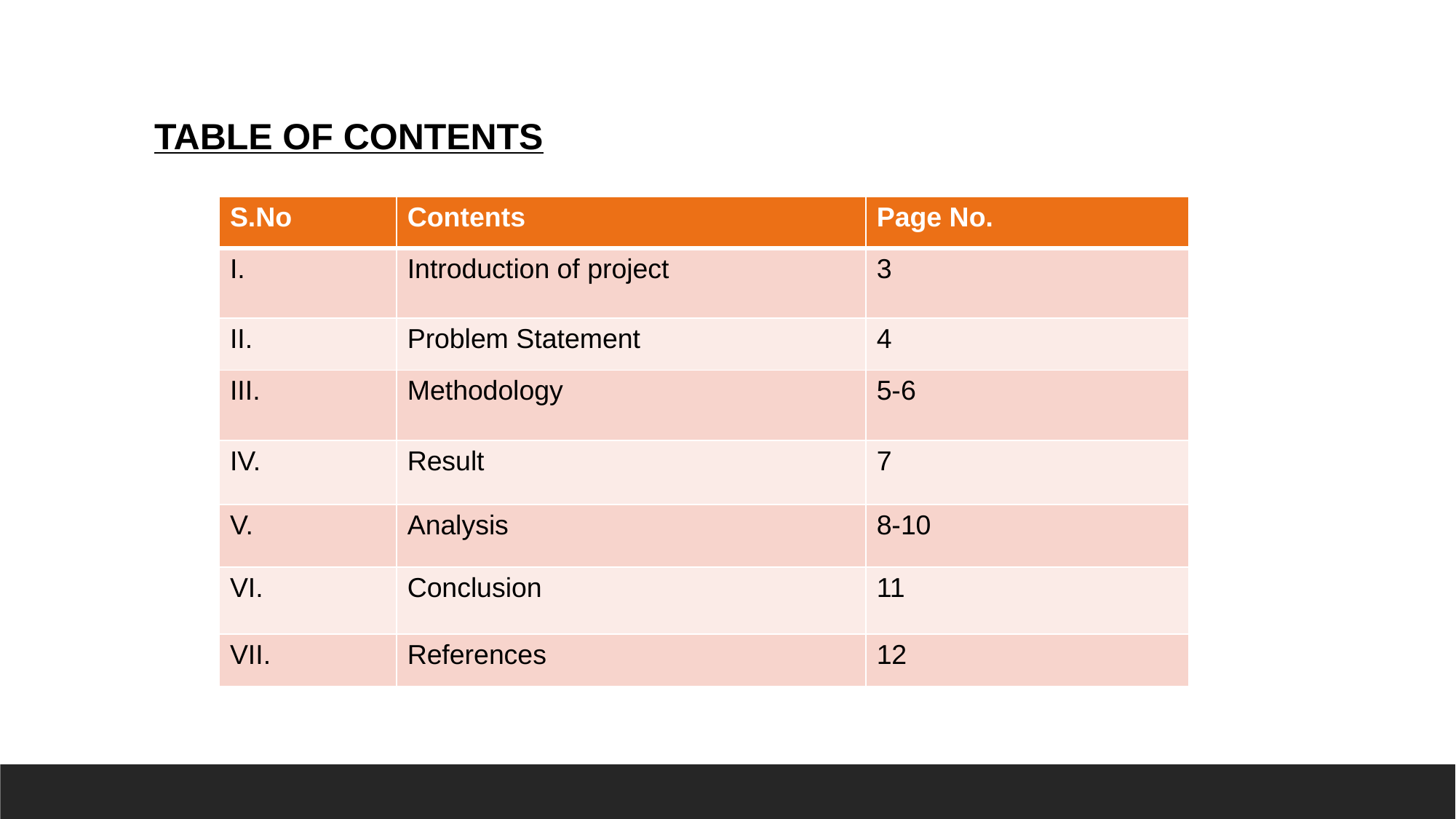

TABLE OF CONTENTS

| S.No | Contents | Page No. |
| --- | --- | --- |
| I. | Introduction of project | 3 |
| II. | Problem Statement | 4 |
| III. | Methodology | 5-6 |
| IV. | Result | 7 |
| V. | Analysis | 8-10 |
| VI. | Conclusion | 11 |
| VII. | References | 12 |